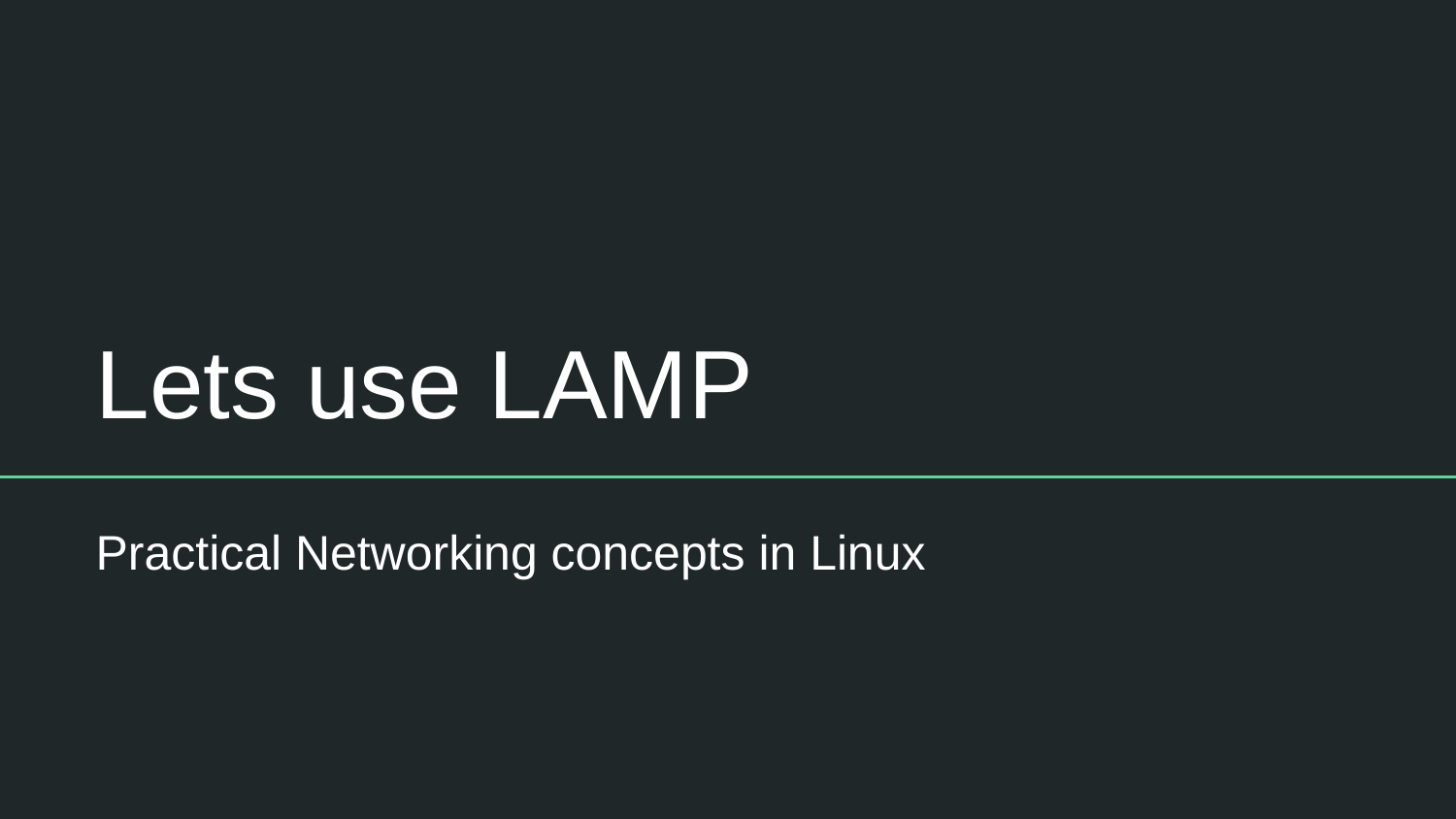

# Lets use LAMP
Practical Networking concepts in Linux